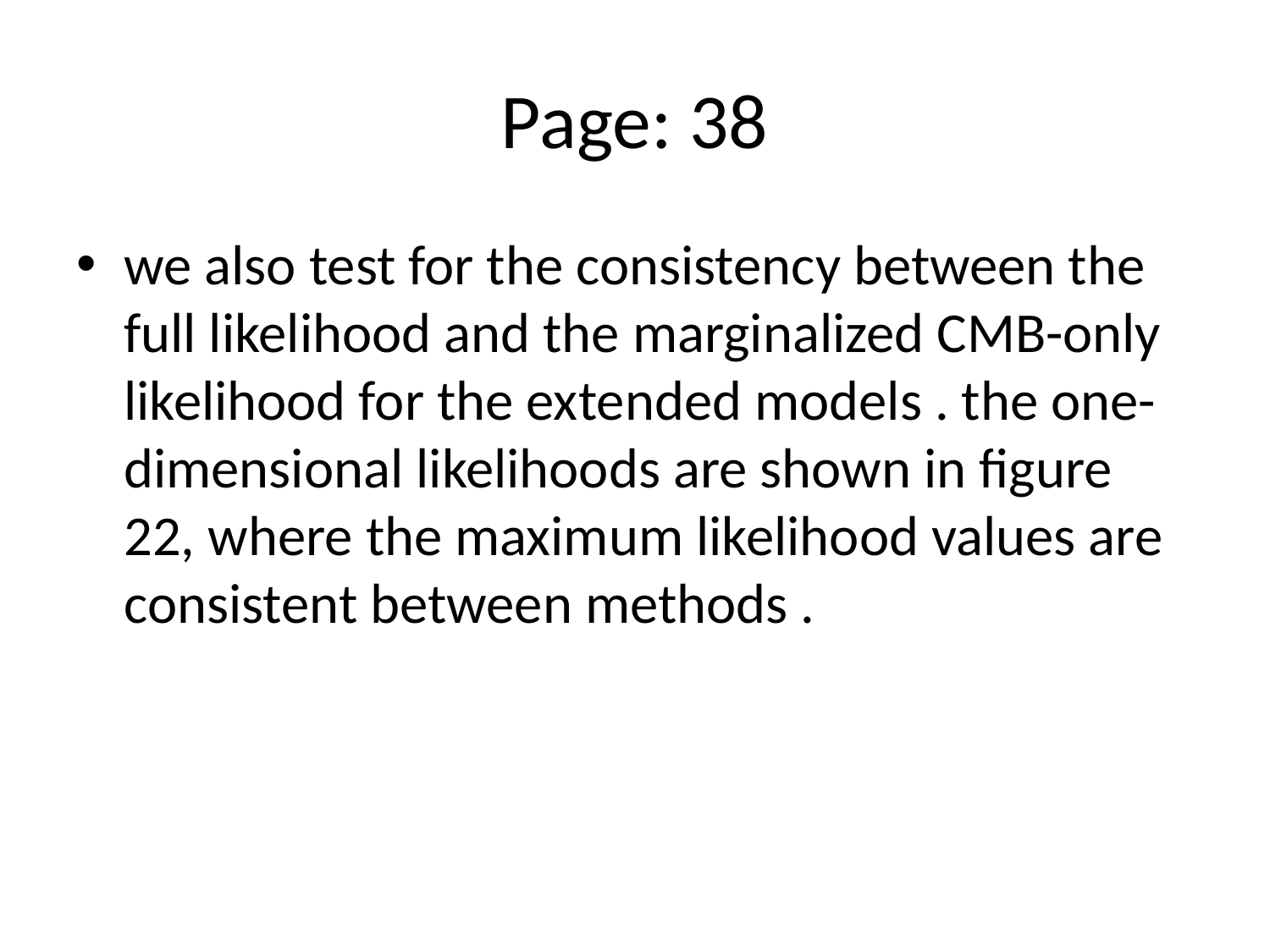

# Page: 38
we also test for the consistency between the full likelihood and the marginalized CMB-only likelihood for the extended models . the one-dimensional likelihoods are shown in figure 22, where the maximum likelihood values are consistent between methods .